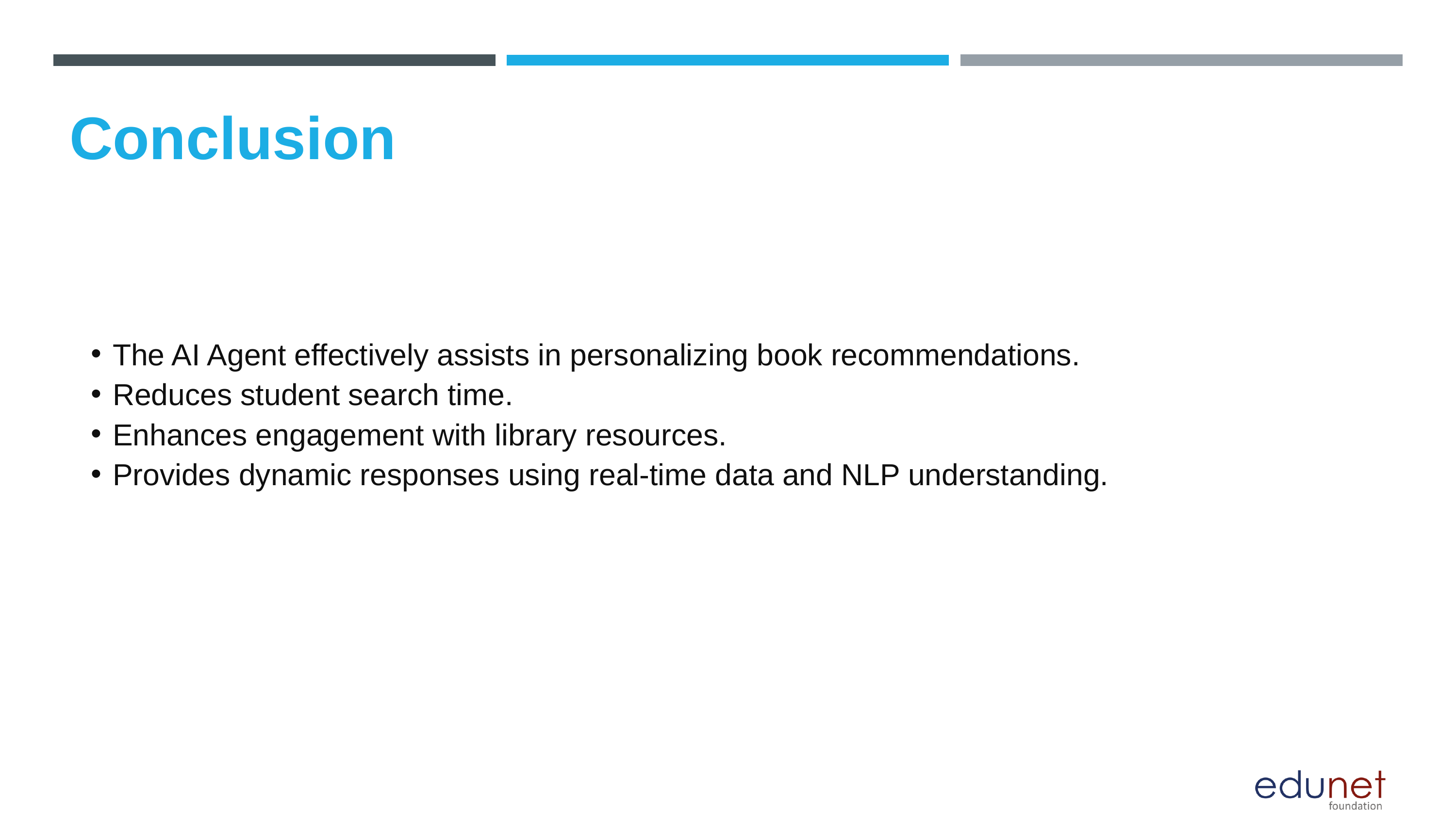

Conclusion

The AI Agent effectively assists in personalizing book recommendations.
Reduces student search time.
Enhances engagement with library resources.
Provides dynamic responses using real-time data and NLP understanding.